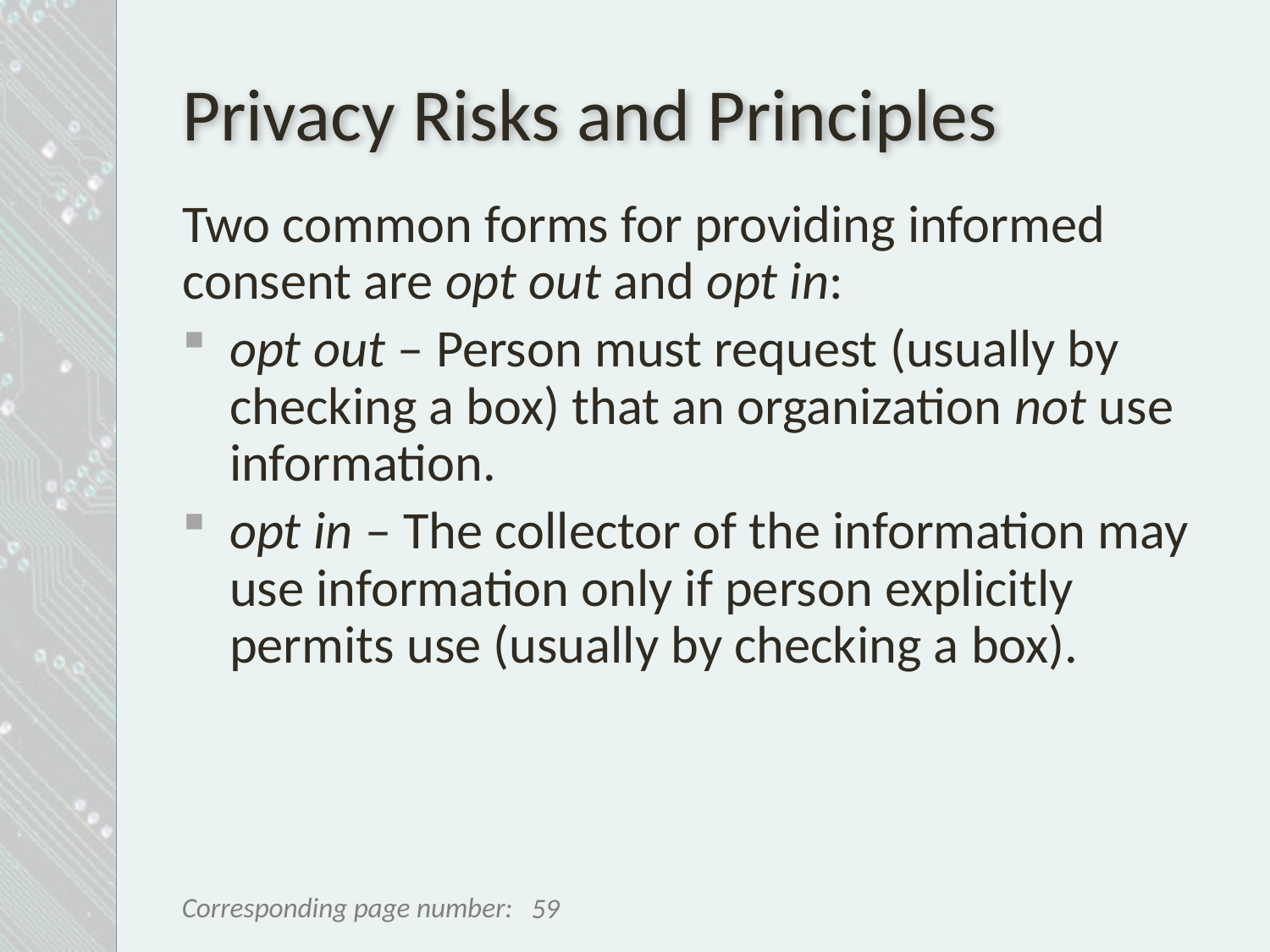

# Privacy Risks and Principles
Two common forms for providing informed consent are opt out and opt in:
opt out – Person must request (usually by checking a box) that an organization not use information.
opt in – The collector of the information may use information only if person explicitly  permits use (usually by checking a box).

59